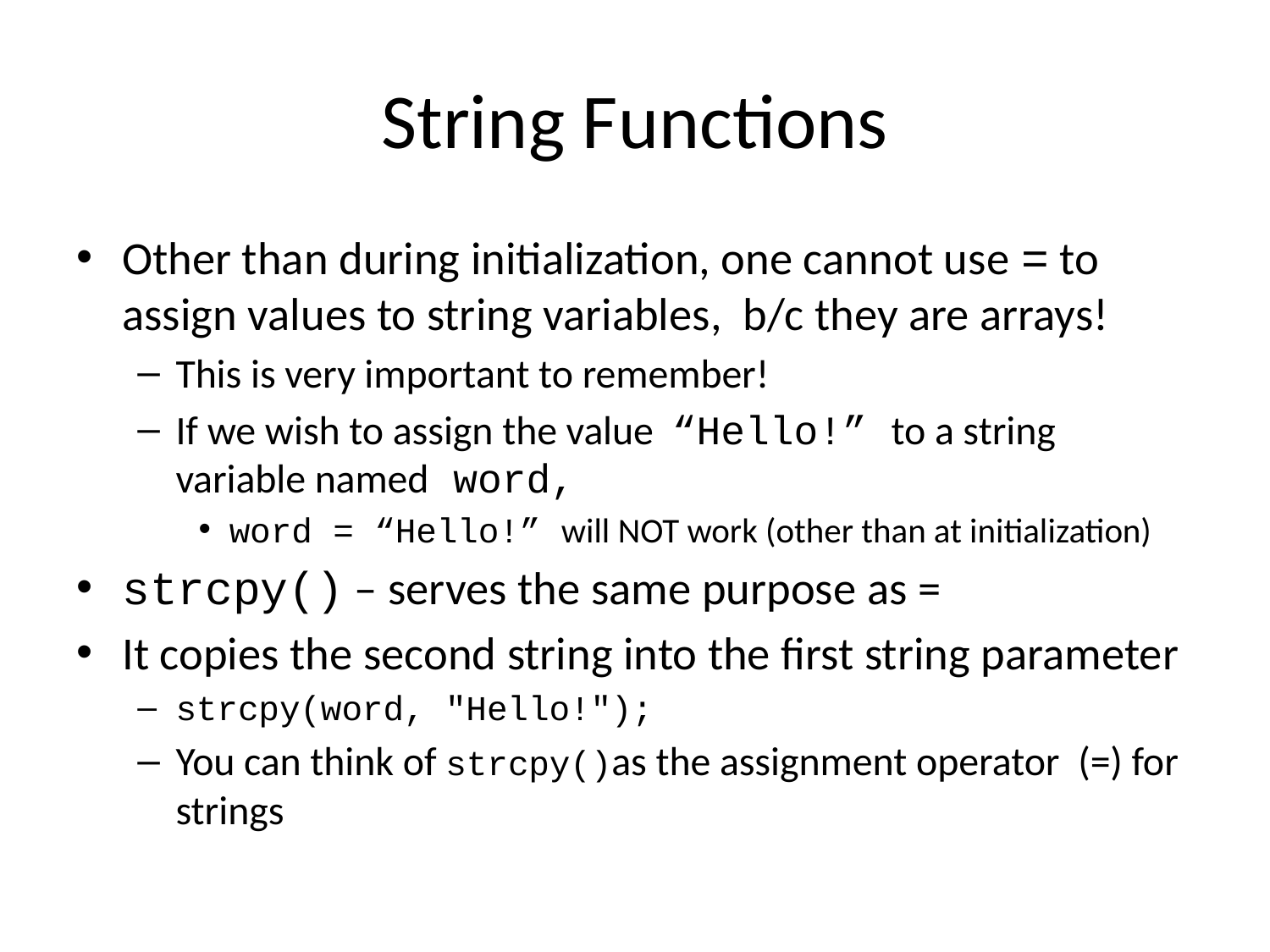

# String Functions
Other than during initialization, one cannot use = to assign values to string variables,  b/c they are arrays!
This is very important to remember!
If we wish to assign the value  “Hello!” to a string variable named word,
word = “Hello!” will NOT work (other than at initialization)
strcpy() – serves the same purpose as =
It copies the second string into the first string parameter
strcpy(word, "Hello!");
You can think of strcpy()as the assignment operator  (=) for strings